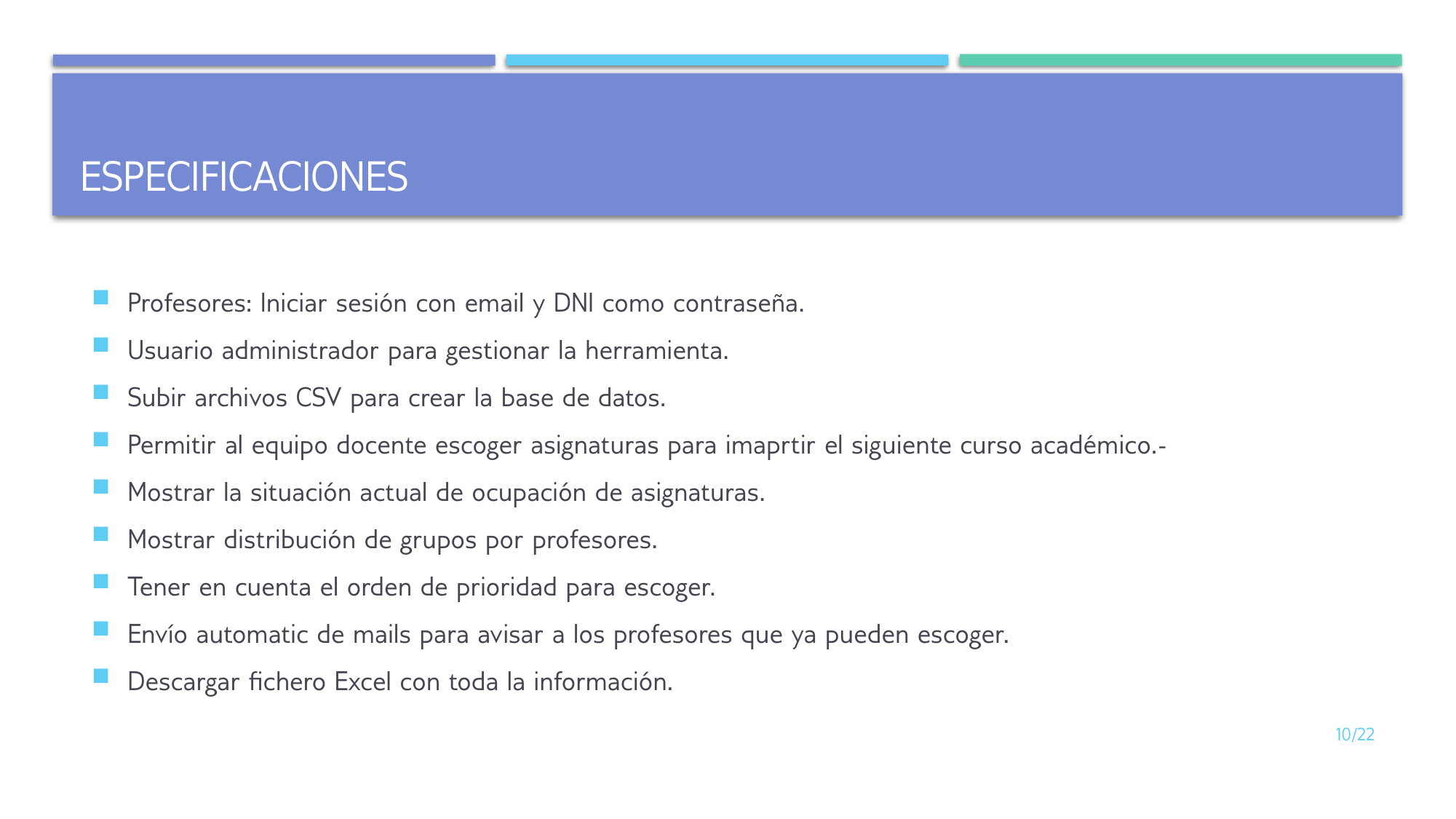

# ESPECIFICACIONES
Profesores: Iniciar sesión con email y DNI como contraseña.
Usuario administrador para gestionar la herramienta.
Subir archivos CSV para crear la base de datos.
Permitir al equipo docente escoger asignaturas para imaprtir el siguiente curso académico.-
Mostrar la situación actual de ocupación de asignaturas.
Mostrar distribución de grupos por profesores.
Tener en cuenta el orden de prioridad para escoger.
Envío automatic de mails para avisar a los profesores que ya pueden escoger.
Descargar fichero Excel con toda la información.
10/22